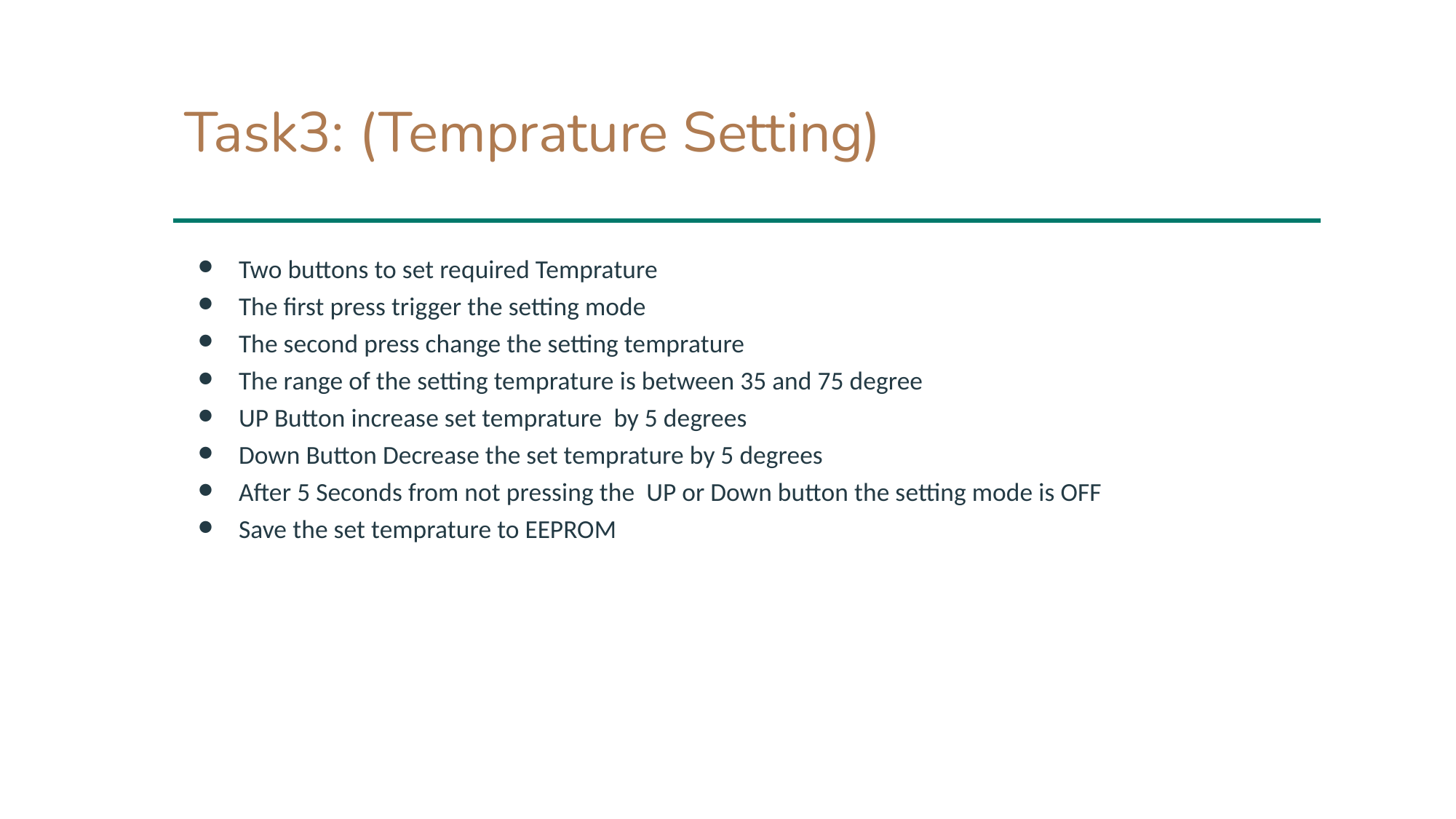

# Task3: (Temprature Setting)

Two buttons to set required Temprature
The first press trigger the setting mode
The second press change the setting temprature
The range of the setting temprature is between 35 and 75 degree
UP Button increase set temprature  by 5 degrees
Down Button Decrease the set temprature by 5 degrees
After 5 Seconds from not pressing the  UP or Down button the setting mode is OFF
Save the set temprature to EEPROM